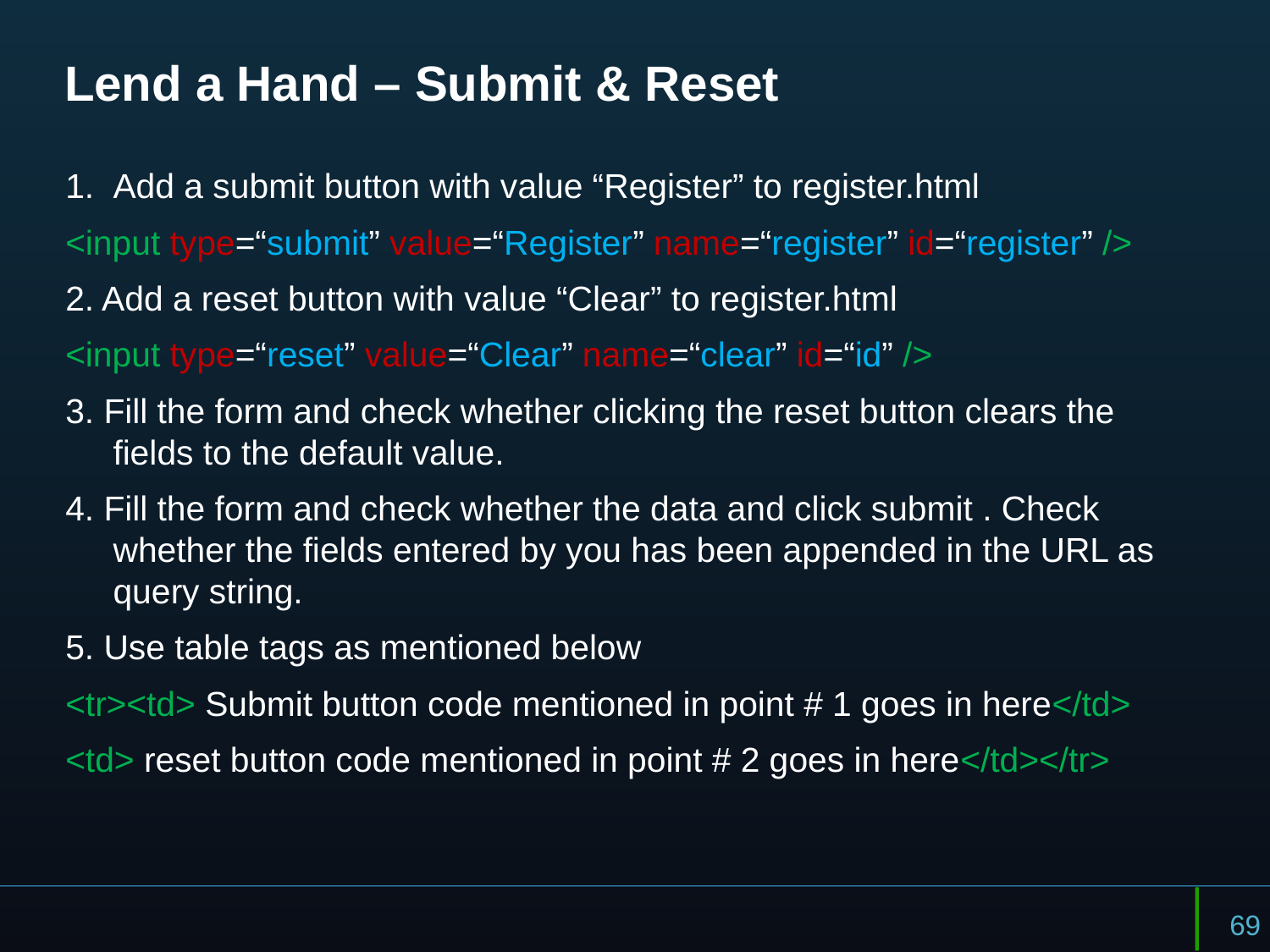

# Lend a Hand – Submit & Reset
Add a submit button with value “Register” to register.html
<input type=“submit” value=“Register” name=“register” id=“register” />
2. Add a reset button with value “Clear” to register.html
<input type=“reset” value=“Clear” name=“clear” id=“id” />
3. Fill the form and check whether clicking the reset button clears the fields to the default value.
4. Fill the form and check whether the data and click submit . Check whether the fields entered by you has been appended in the URL as query string.
5. Use table tags as mentioned below
<tr><td> Submit button code mentioned in point # 1 goes in here</td>
<td> reset button code mentioned in point # 2 goes in here</td></tr>

69